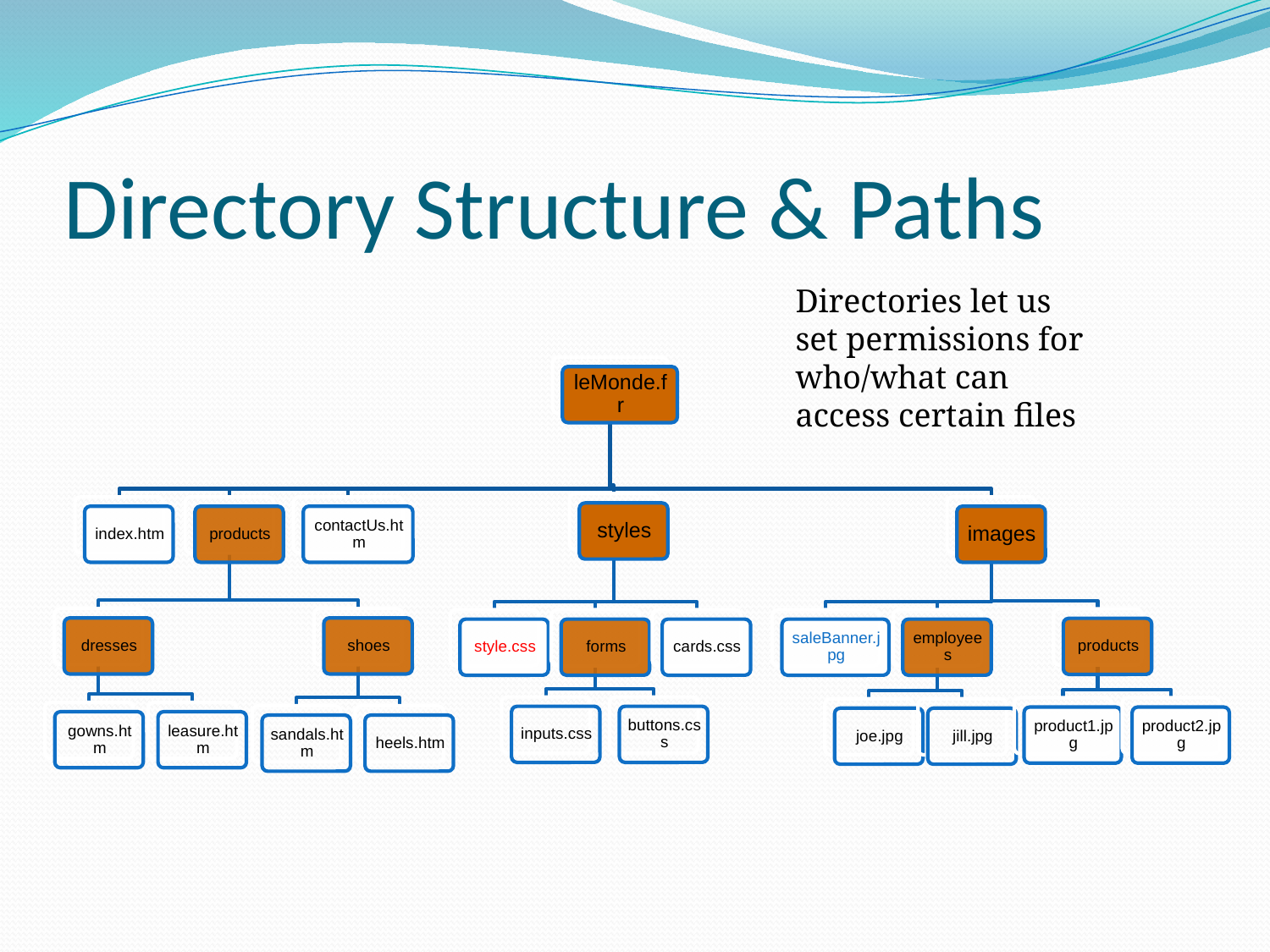

# Directory Structure & Paths
leMonde.fr
styles
style.css
forms
inputs.css
buttons.css
cards.css
images
saleBanner.jpg
employees
joe.jpg
jill.jpg
products
product1.jpg
product2.jpg
contactUs.htm
products
dresses
gowns.htm
leasure.htm
shoes
sandals.htm
heels.htm
index.htm
Directories let us set permissions for who/what can access certain files